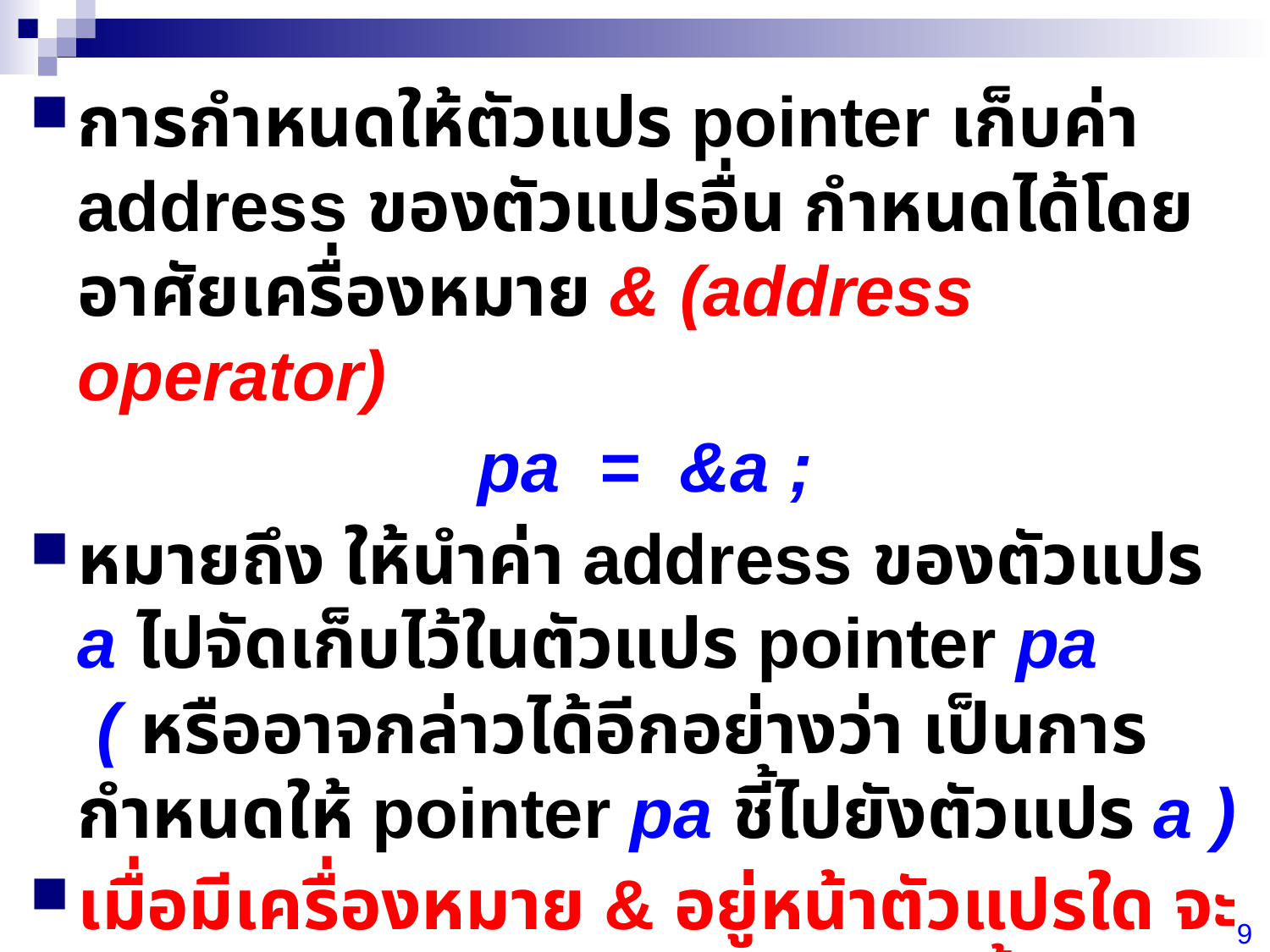

การกำหนดให้ตัวแปร pointer เก็บค่า address ของตัวแปรอื่น กำหนดได้โดยอาศัยเครื่องหมาย & (address operator)
				 pa  =  &a ;
หมายถึง ให้นำค่า address ของตัวแปร a ไปจัดเก็บไว้ในตัวแปร pointer pa  ( หรืออาจกล่าวได้อีกอย่างว่า เป็นการกำหนดให้ pointer pa ชี้ไปยังตัวแปร a )
เมื่อมีเครื่องหมาย & อยู่หน้าตัวแปรใด จะหมายถึง address ของตัวแปรนั้น (ยกเว้นตัวแปร pointer)
9